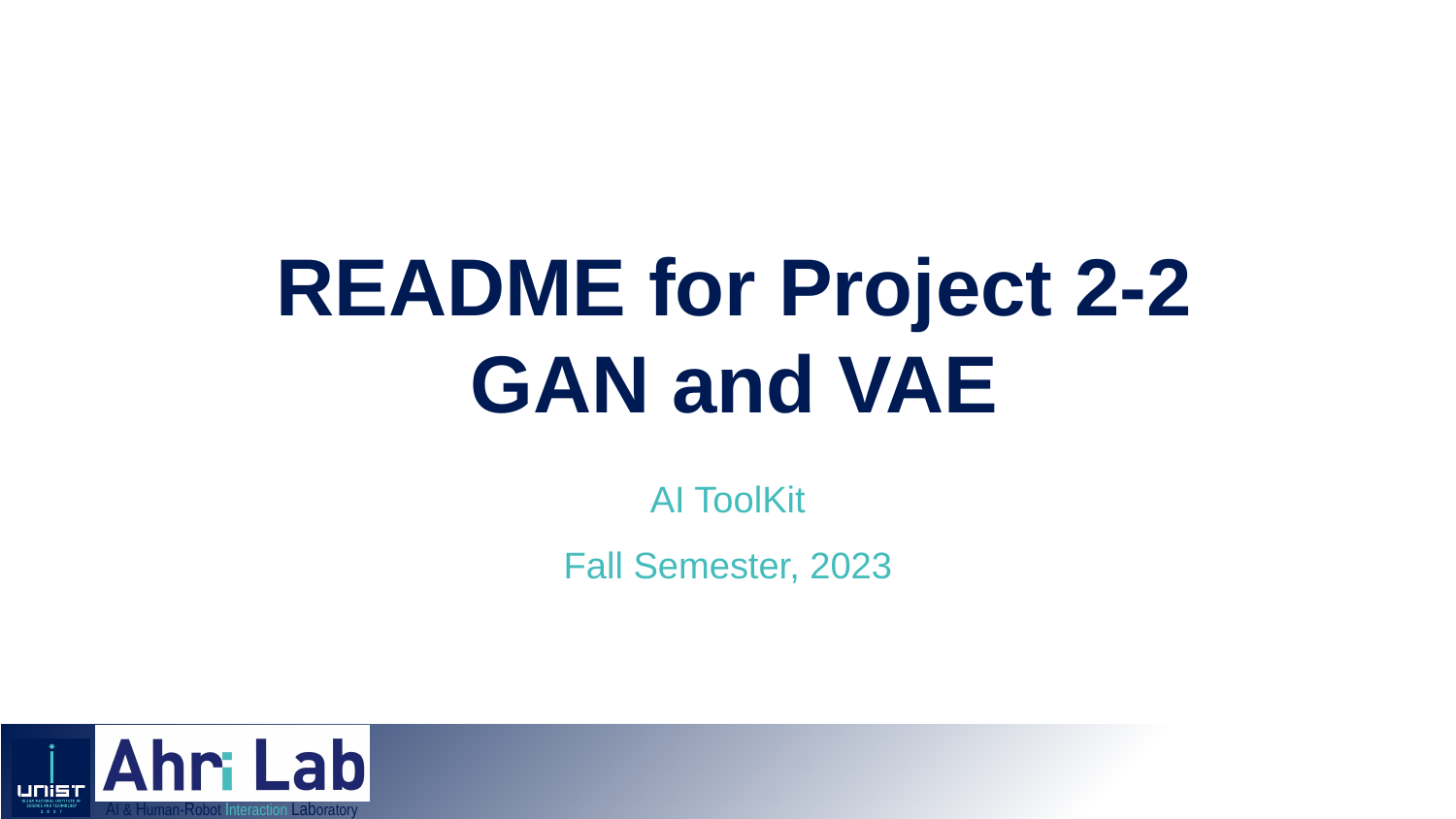

# README for Project 2-2
GAN and VAE
AI ToolKit
Fall Semester, 2023